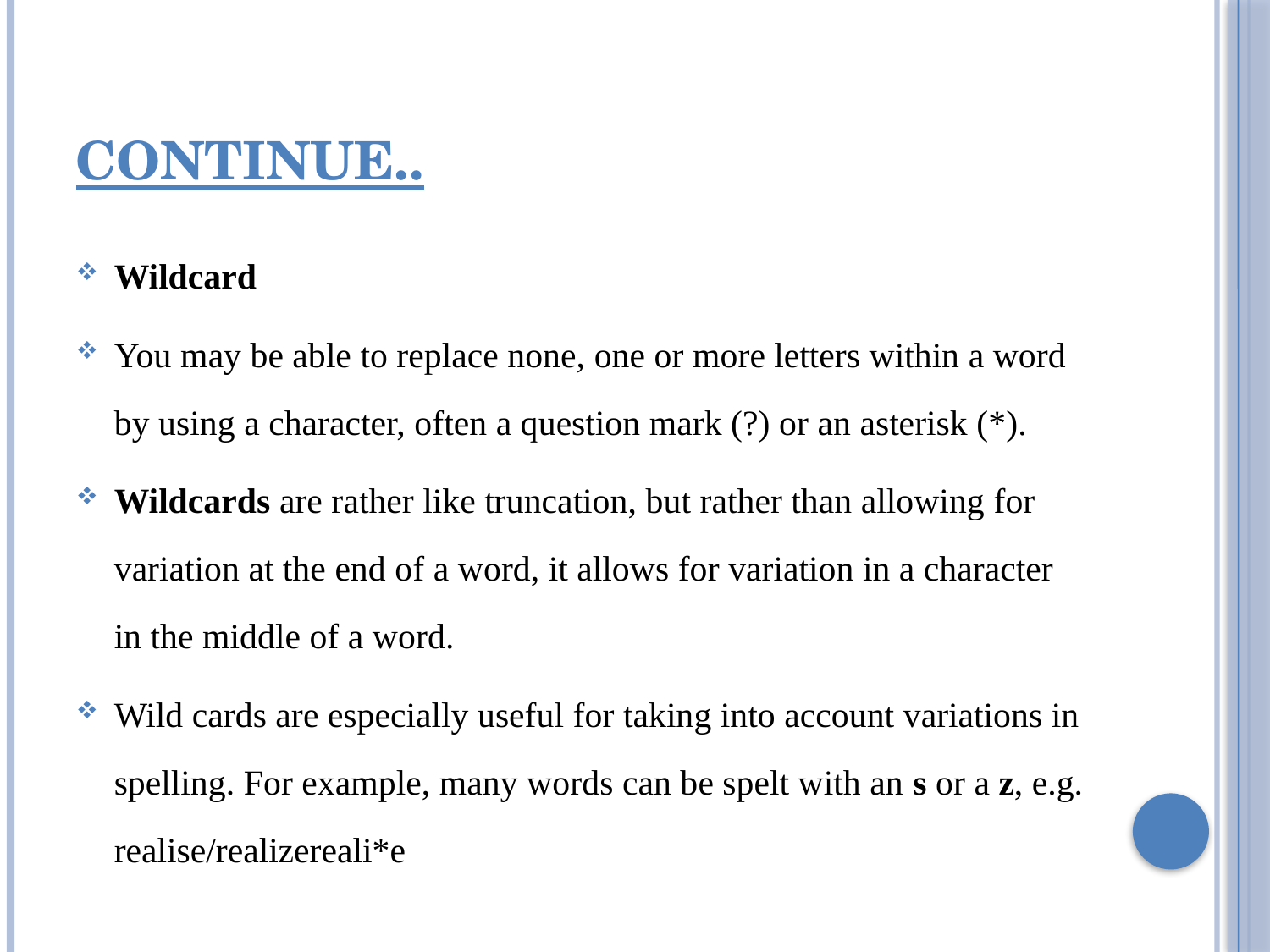

# Continue..
Wildcard
You may be able to replace none, one or more letters within a word by using a character, often a question mark (?) or an asterisk (*).
Wildcards are rather like truncation, but rather than allowing for variation at the end of a word, it allows for variation in a character in the middle of a word.
Wild cards are especially useful for taking into account variations in spelling. For example, many words can be spelt with an s or a z, e.g. realise/realizereali*e